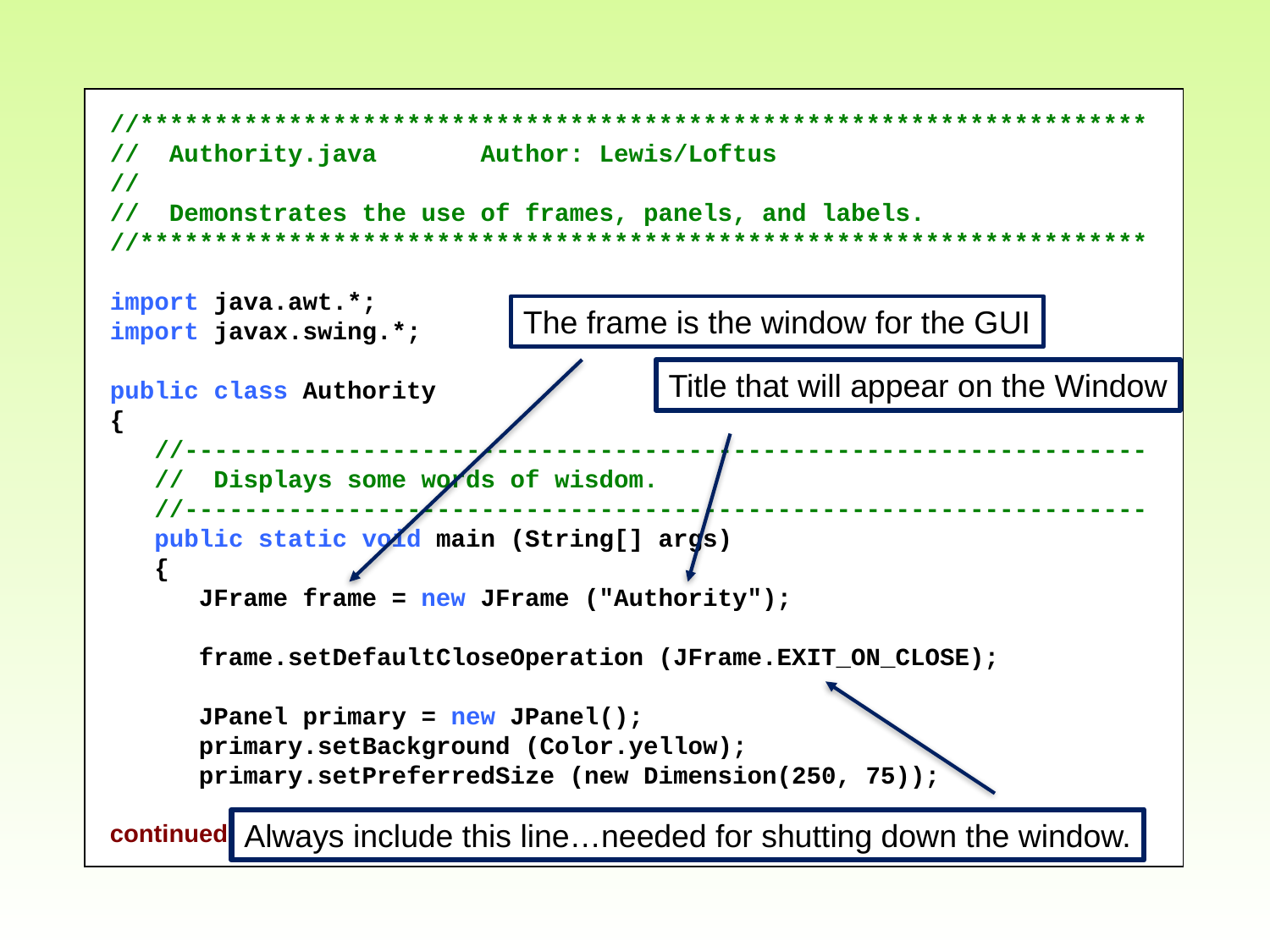

//********************************************************************
//  Authority.java       Author: Lewis/Loftus
//
//  Demonstrates the use of frames, panels, and labels.
//********************************************************************

import java.awt.*;
import javax.swing.*;

public class Authority
{
   //-----------------------------------------------------------------
   //  Displays some words of wisdom.
   //-----------------------------------------------------------------
   public static void main (String[] args)
   {
      JFrame frame = new JFrame ("Authority");

      frame.setDefaultCloseOperation (JFrame.EXIT_ON_CLOSE);

      JPanel primary = new JPanel();
      primary.setBackground (Color.yellow);
      primary.setPreferredSize (new Dimension(250, 75));

continued
The frame is the window for the GUI
Title that will appear on the Window
Always include this line…needed for shutting down the window.